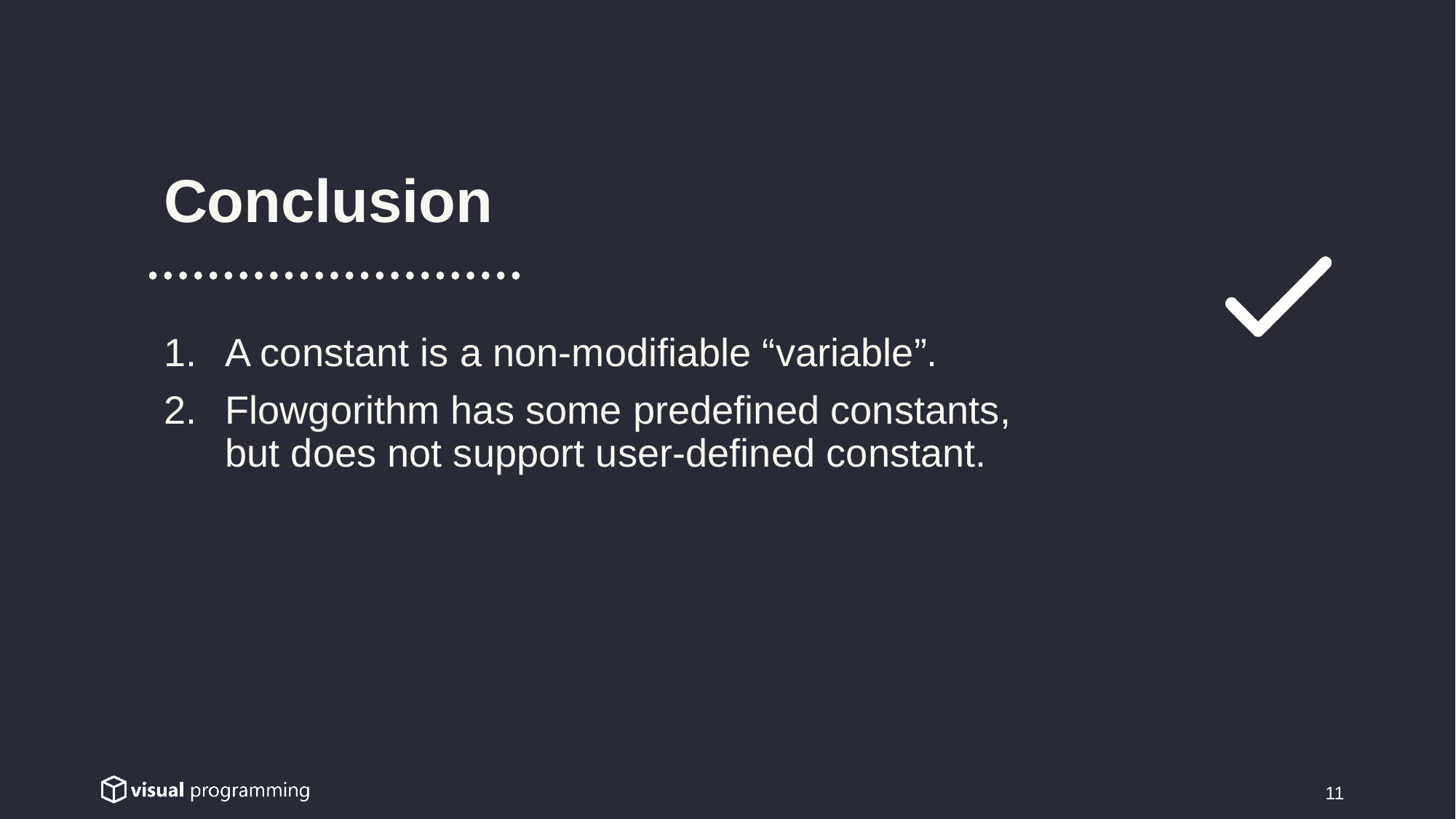

Conclusion
A constant is a non-modifiable “variable”.
Flowgorithm has some predefined constants,
but does not support user-defined constant.
11